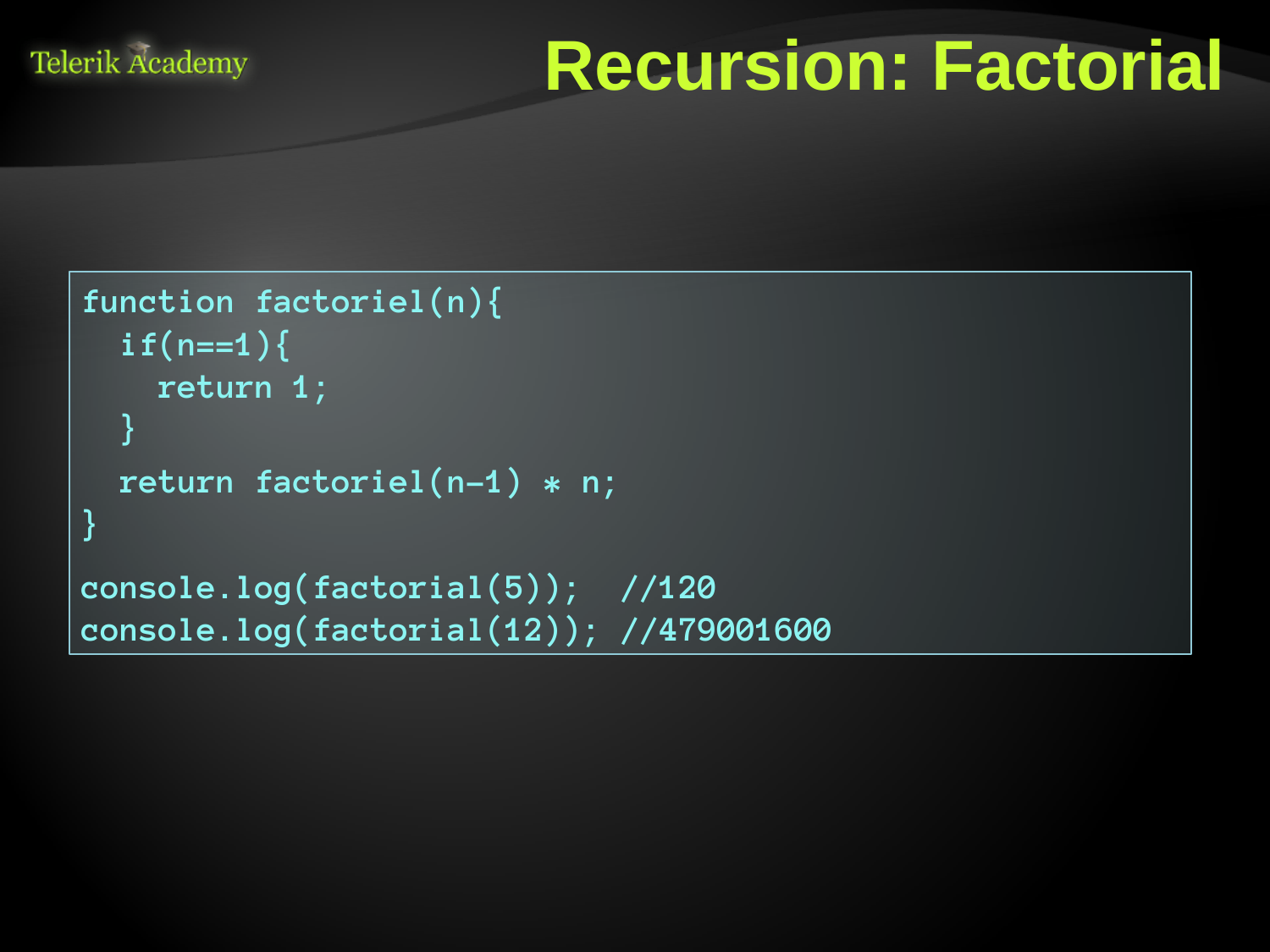

# Recursion: Factorial
function factoriel(n){
  if(n==1){
    return 1;
  }
  return factoriel(n-1) * n;
}
console.log(factorial(5));  //120
console.log(factorial(12)); //479001600